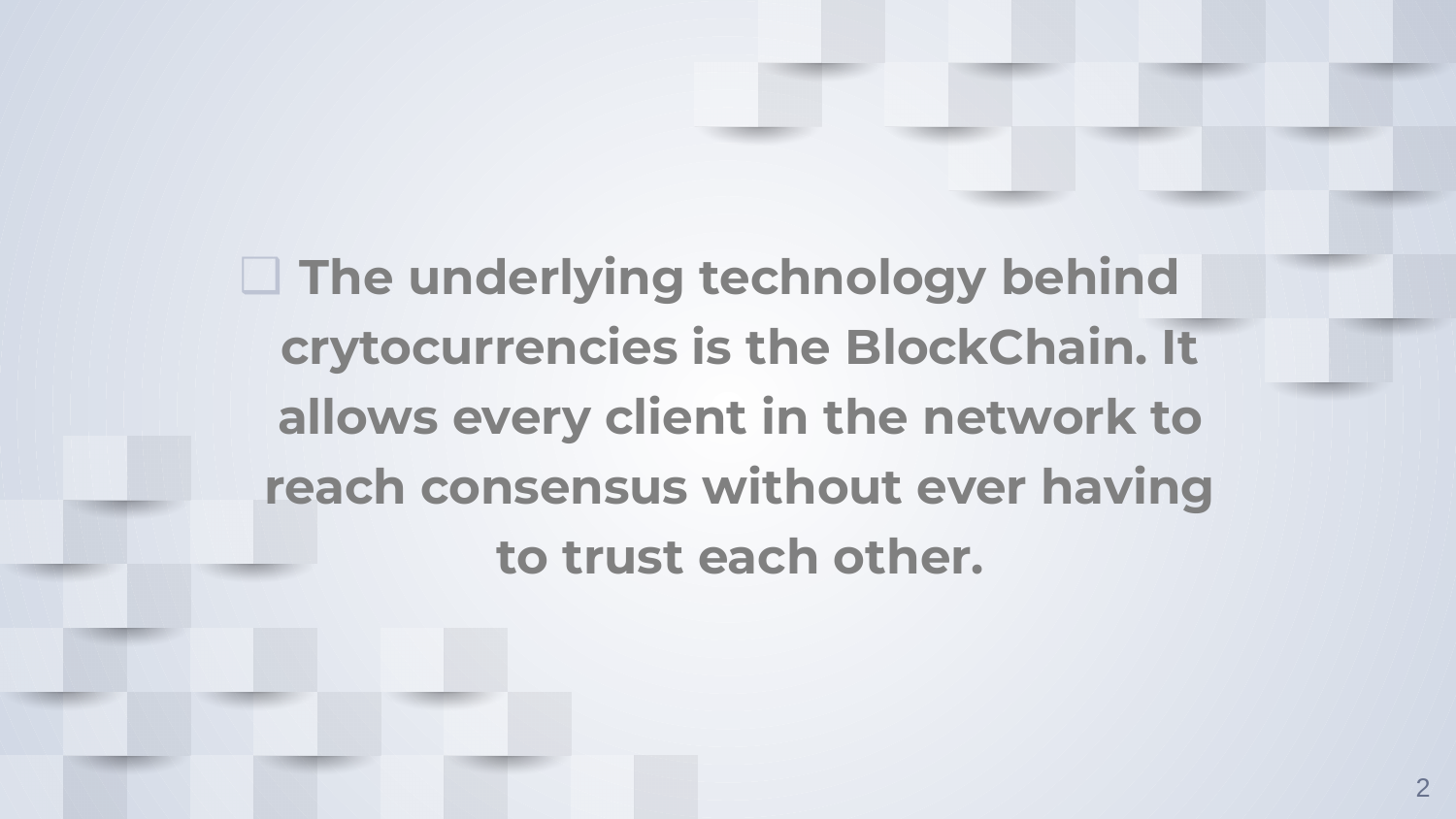

The underlying technology behind crytocurrencies is the BlockChain. It allows every client in the network to reach consensus without ever having to trust each other.
2